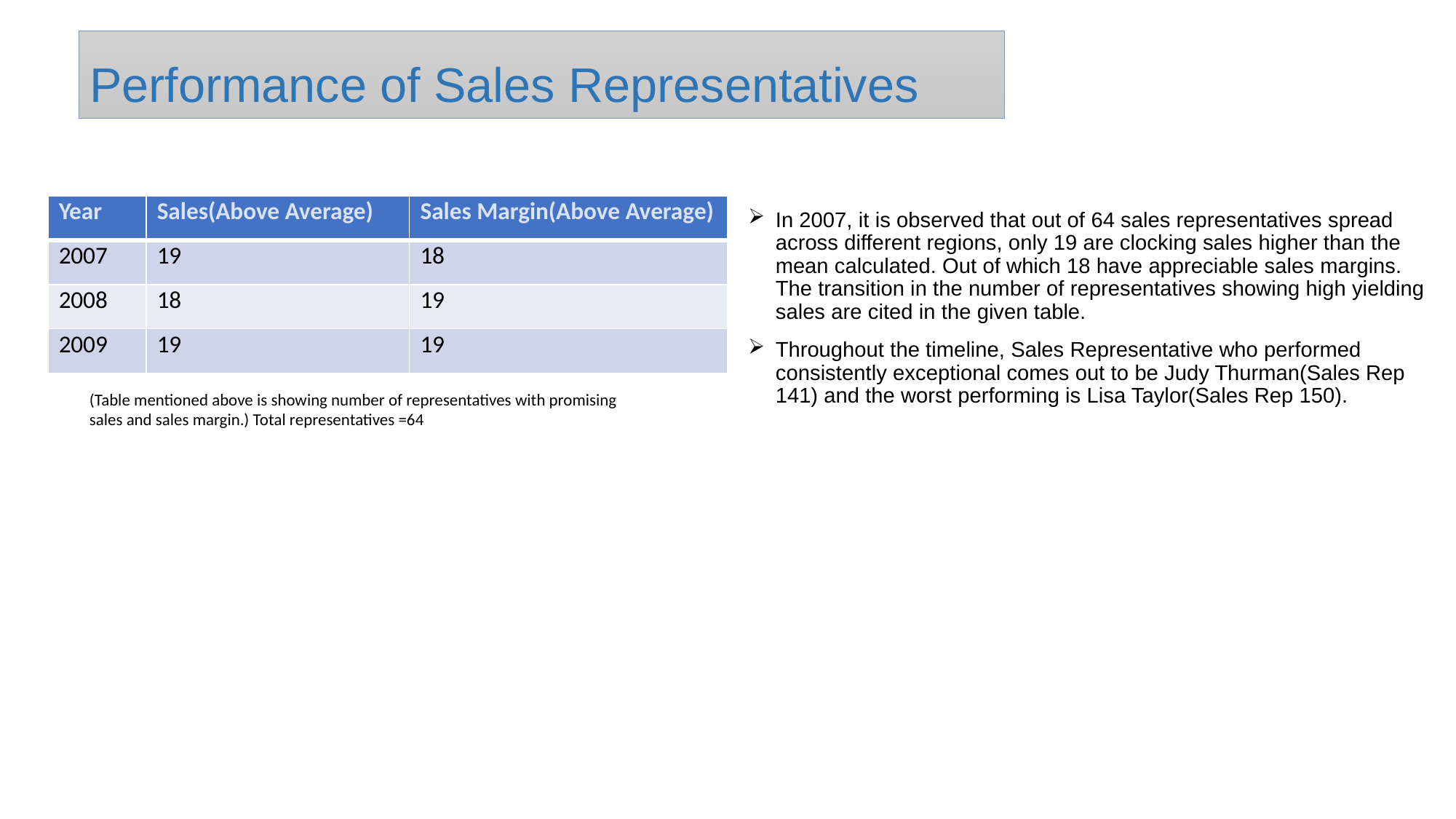

# Performance of Sales Representatives
| Year | Sales(Above Average) | Sales Margin(Above Average) |
| --- | --- | --- |
| 2007 | 19 | 18 |
| 2008 | 18 | 19 |
| 2009 | 19 | 19 |
In 2007, it is observed that out of 64 sales representatives spread across different regions, only 19 are clocking sales higher than the mean calculated. Out of which 18 have appreciable sales margins. The transition in the number of representatives showing high yielding sales are cited in the given table.
Throughout the timeline, Sales Representative who performed consistently exceptional comes out to be Judy Thurman(Sales Rep 141) and the worst performing is Lisa Taylor(Sales Rep 150).

(Table mentioned above is showing number of representatives with promising sales and sales margin.) Total representatives =64